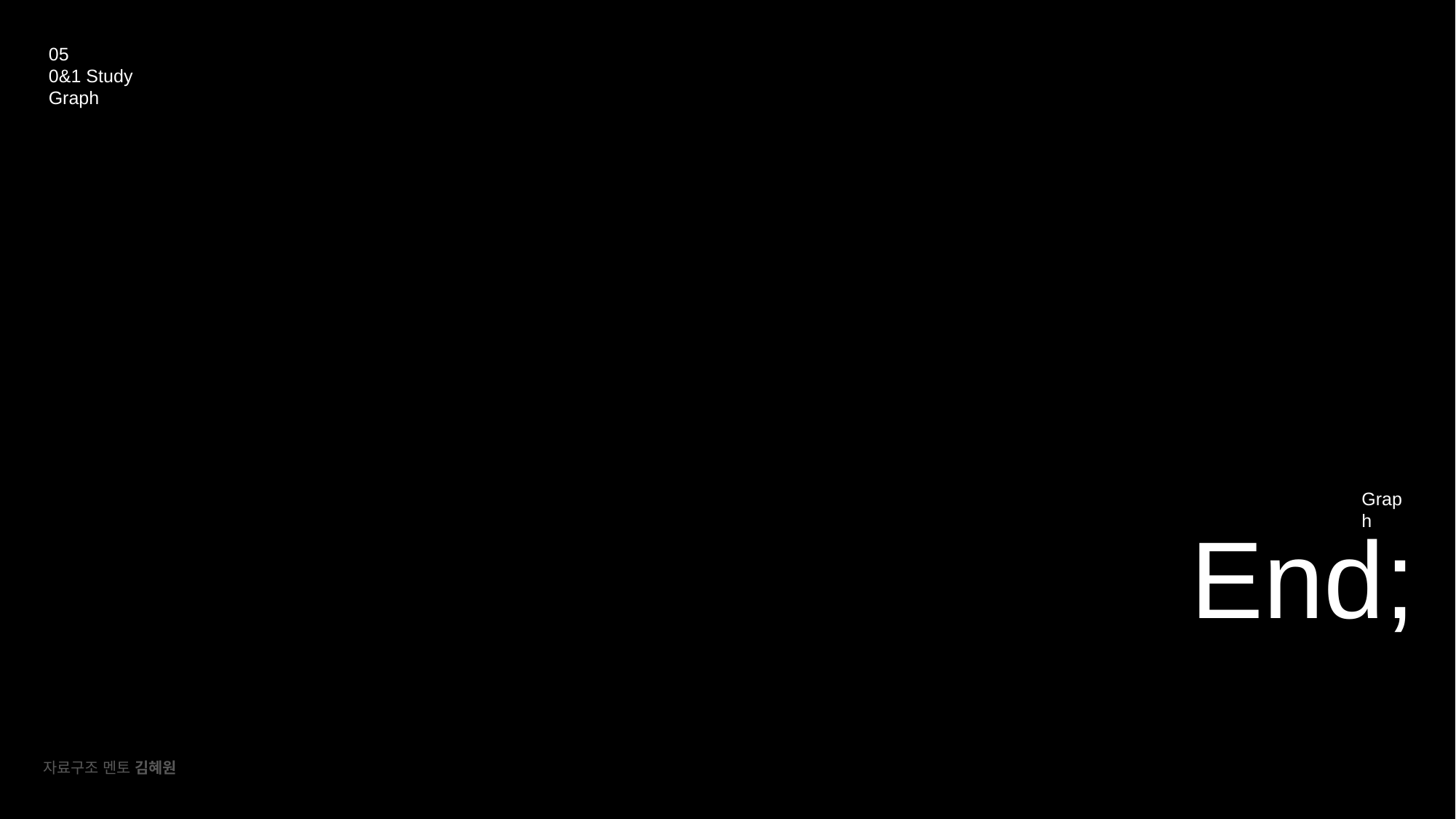

05
0&1 Study
Graph
Graph
# End;